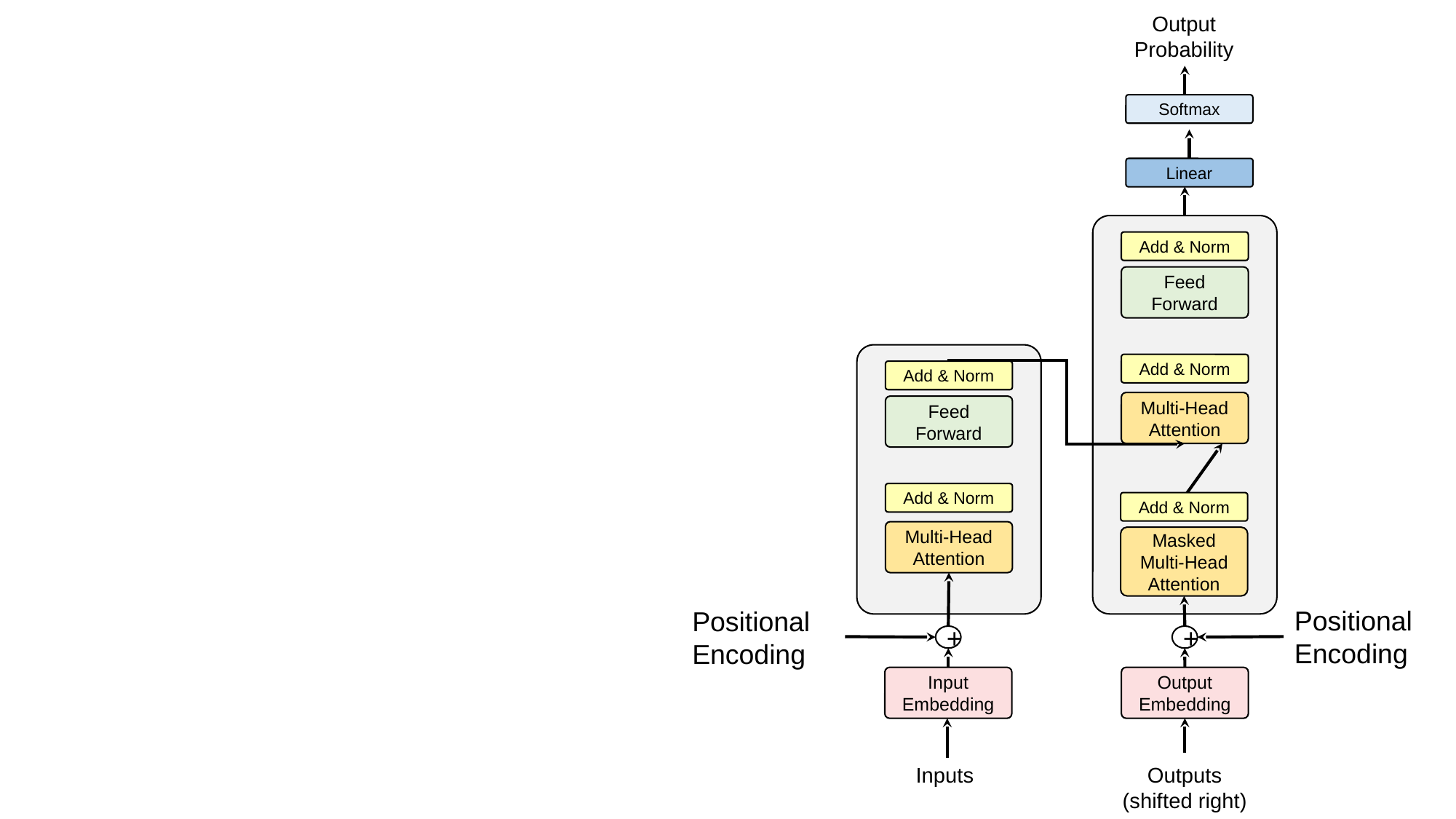

Output Probability
Softmax
Linear

Add & Norm
Feed
Forward

Add & Norm
Add & Norm
Multi-Head
Attention
Feed
Forward
Add & Norm
Add & Norm
Multi-Head
Attention
Masked
Multi-Head
Attention
Positional Encoding
Positional Encoding
+
+
Input
Embedding
Output
Embedding
Inputs
Outputs
(shifted right)